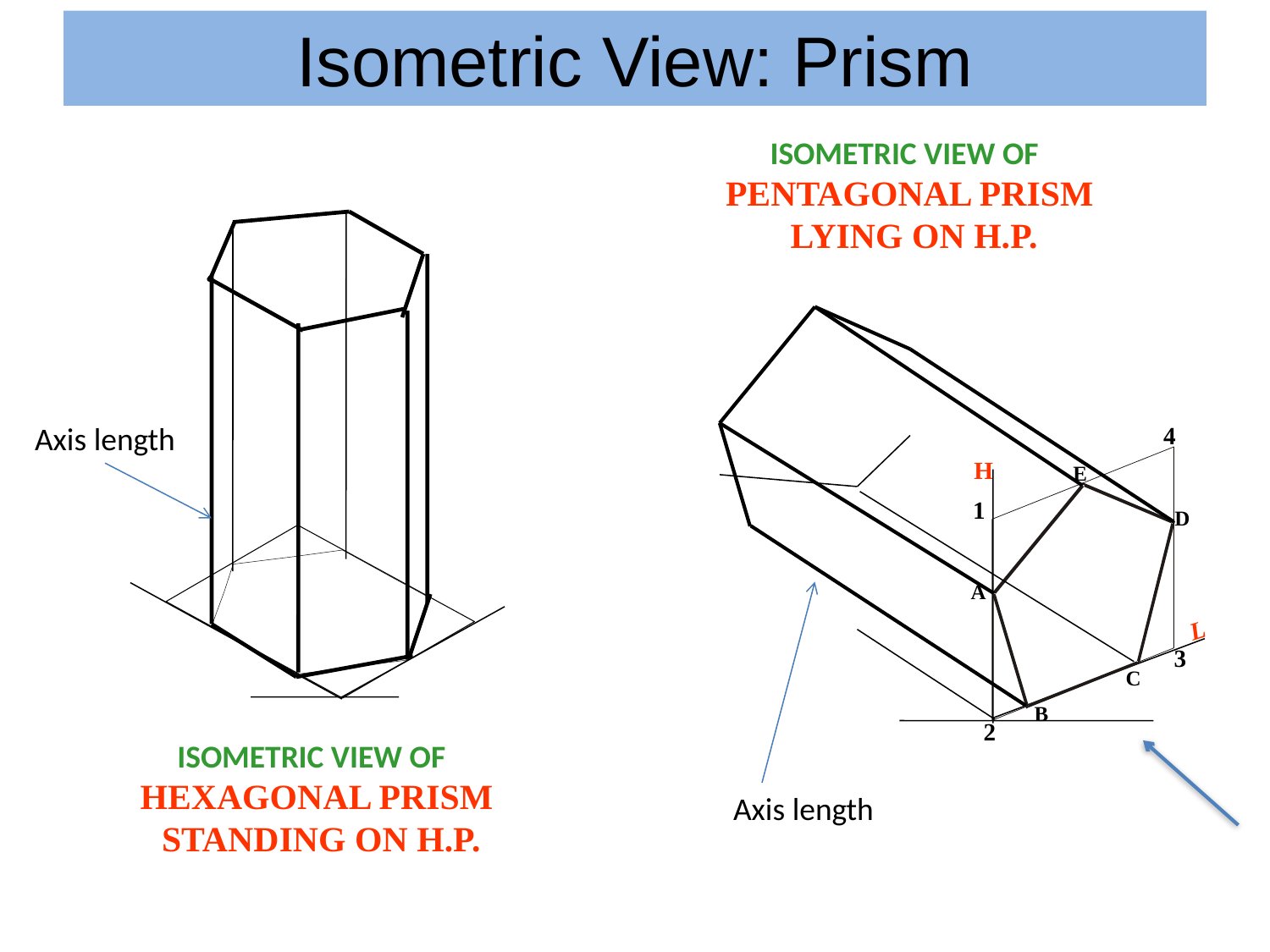

# Isometric View: Prism
ISOMETRIC VIEW OF
PENTAGONAL PRISM
 LYING ON H.P.

Axis length
4

1
3
2

H

L

E

D
A
C
B

Axis length

ISOMETRIC VIEW OF
HEXAGONAL PRISM
 STANDING ON H.P.